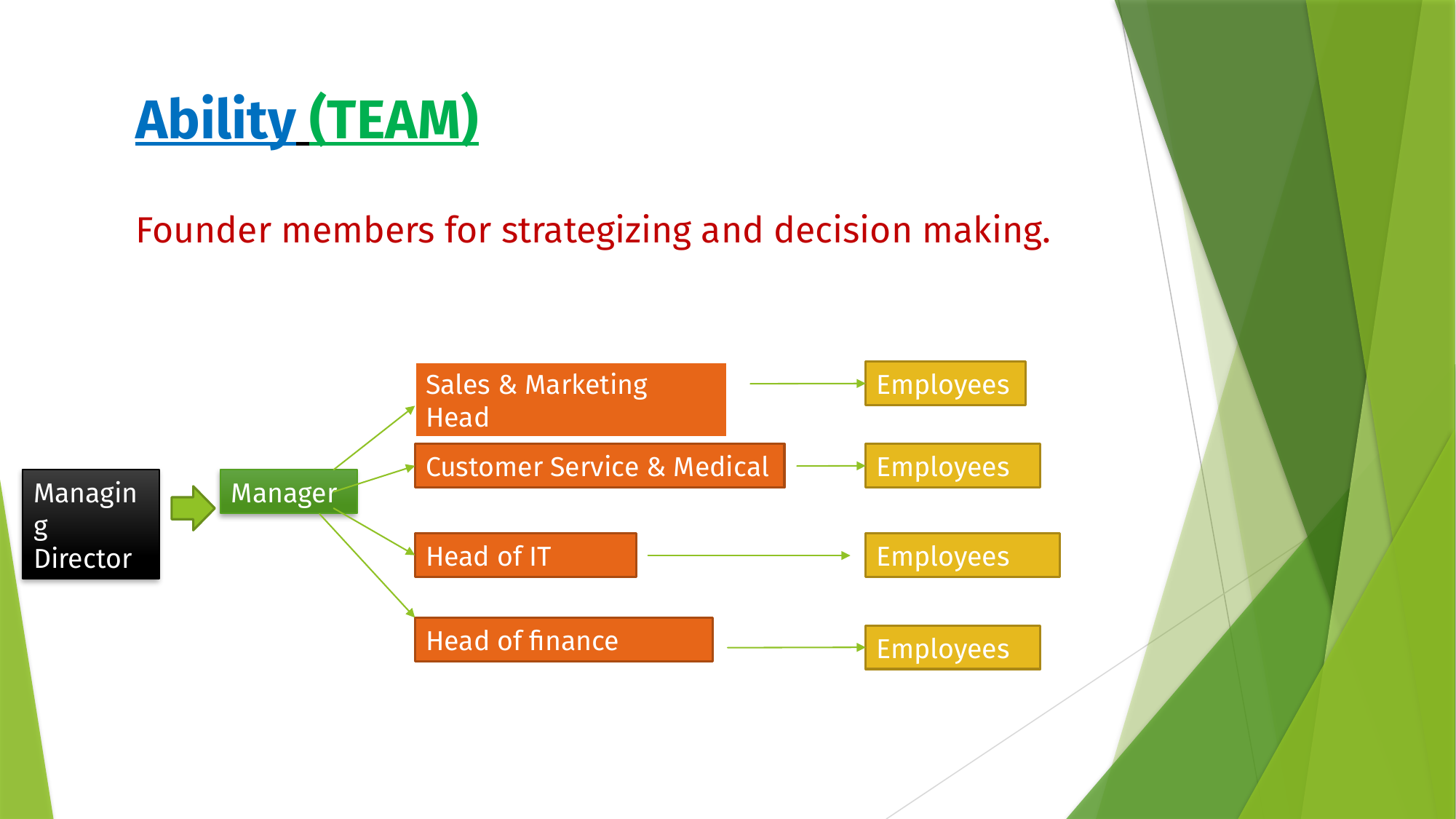

Ability (TEAM)
Founder members for strategizing and decision making.
Sales & Marketing Head
Employees
Customer Service & Medical
Employees
Managing Director
Manager

Head of IT
Employees
Head of finance
Employees